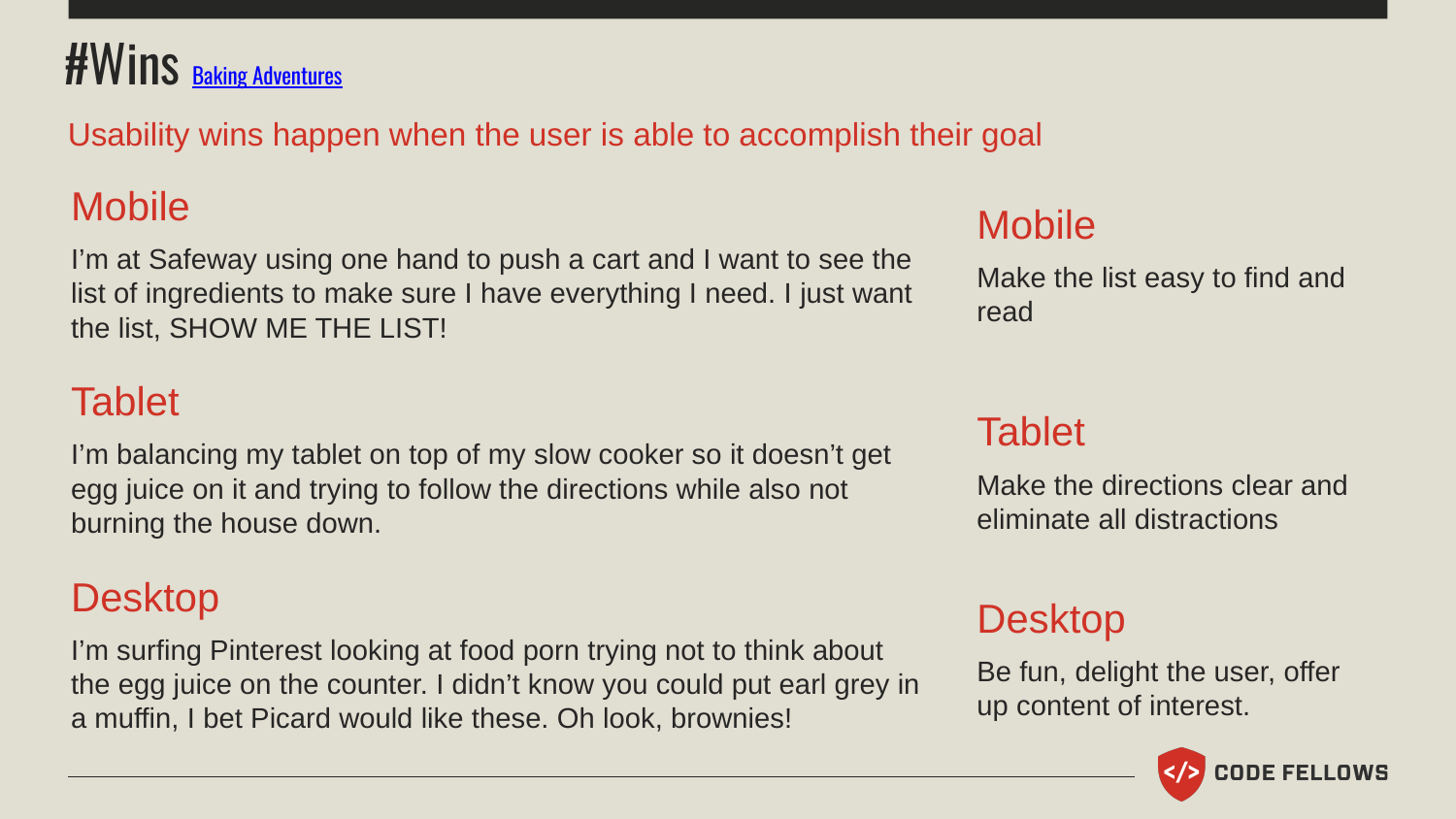

# #Wins Baking Adventures
Usability wins happen when the user is able to accomplish their goal
Mobile
I’m at Safeway using one hand to push a cart and I want to see the list of ingredients to make sure I have everything I need. I just want the list, SHOW ME THE LIST!
Tablet
I’m balancing my tablet on top of my slow cooker so it doesn’t get egg juice on it and trying to follow the directions while also not burning the house down.
Desktop
I’m surfing Pinterest looking at food porn trying not to think about the egg juice on the counter. I didn’t know you could put earl grey in a muffin, I bet Picard would like these. Oh look, brownies!
Mobile
Make the list easy to find and read

Tablet
Make the directions clear and eliminate all distractions

Desktop
Be fun, delight the user, offer up content of interest.